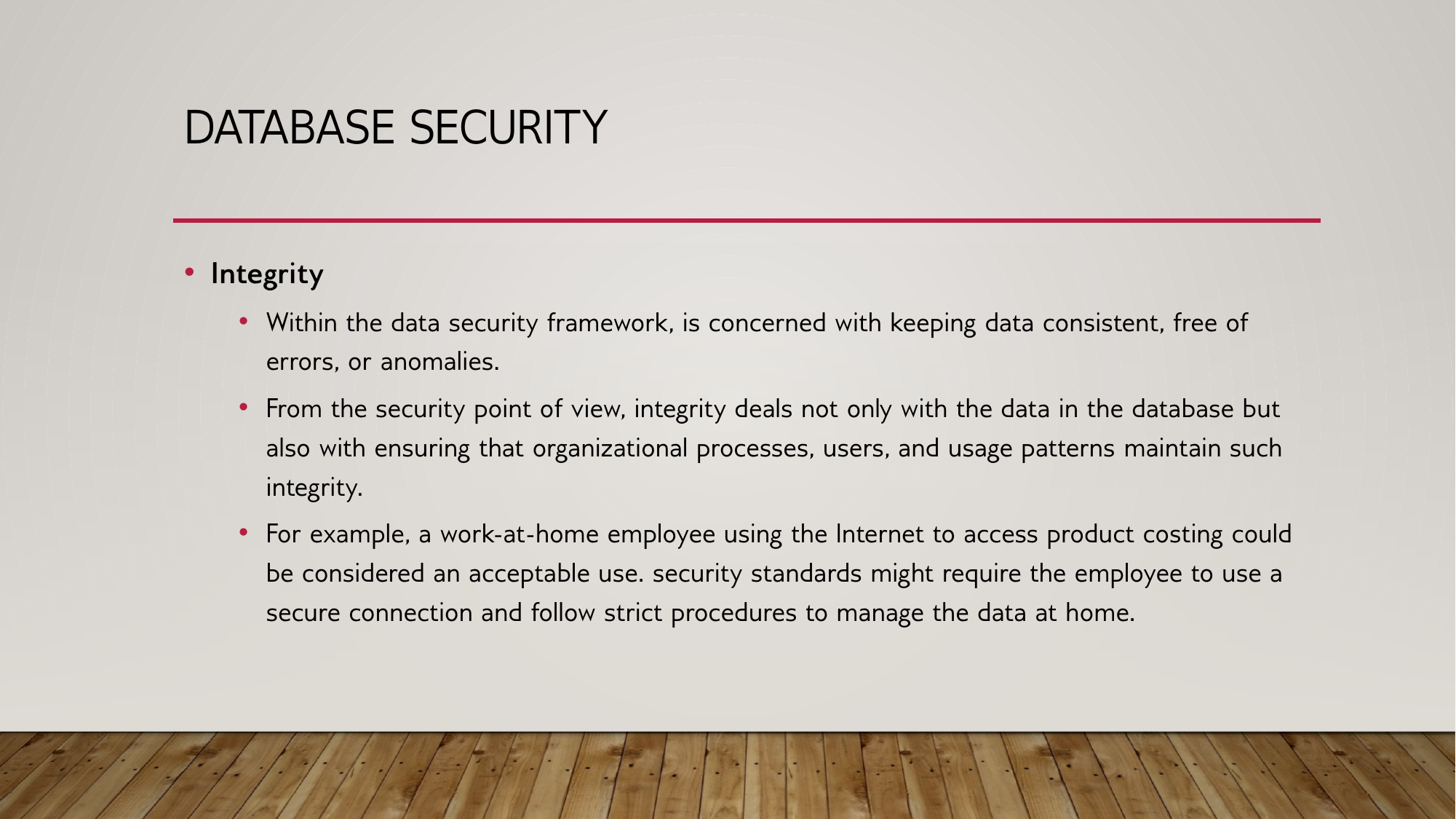

# Database Security
Integrity
Within the data security framework, is concerned with keeping data consistent, free of errors, or anomalies.
From the security point of view, integrity deals not only with the data in the database but also with ensuring that organizational processes, users, and usage patterns maintain such integrity.
For example, a work-at-home employee using the Internet to access product costing could be considered an acceptable use. security standards might require the employee to use a secure connection and follow strict procedures to manage the data at home.